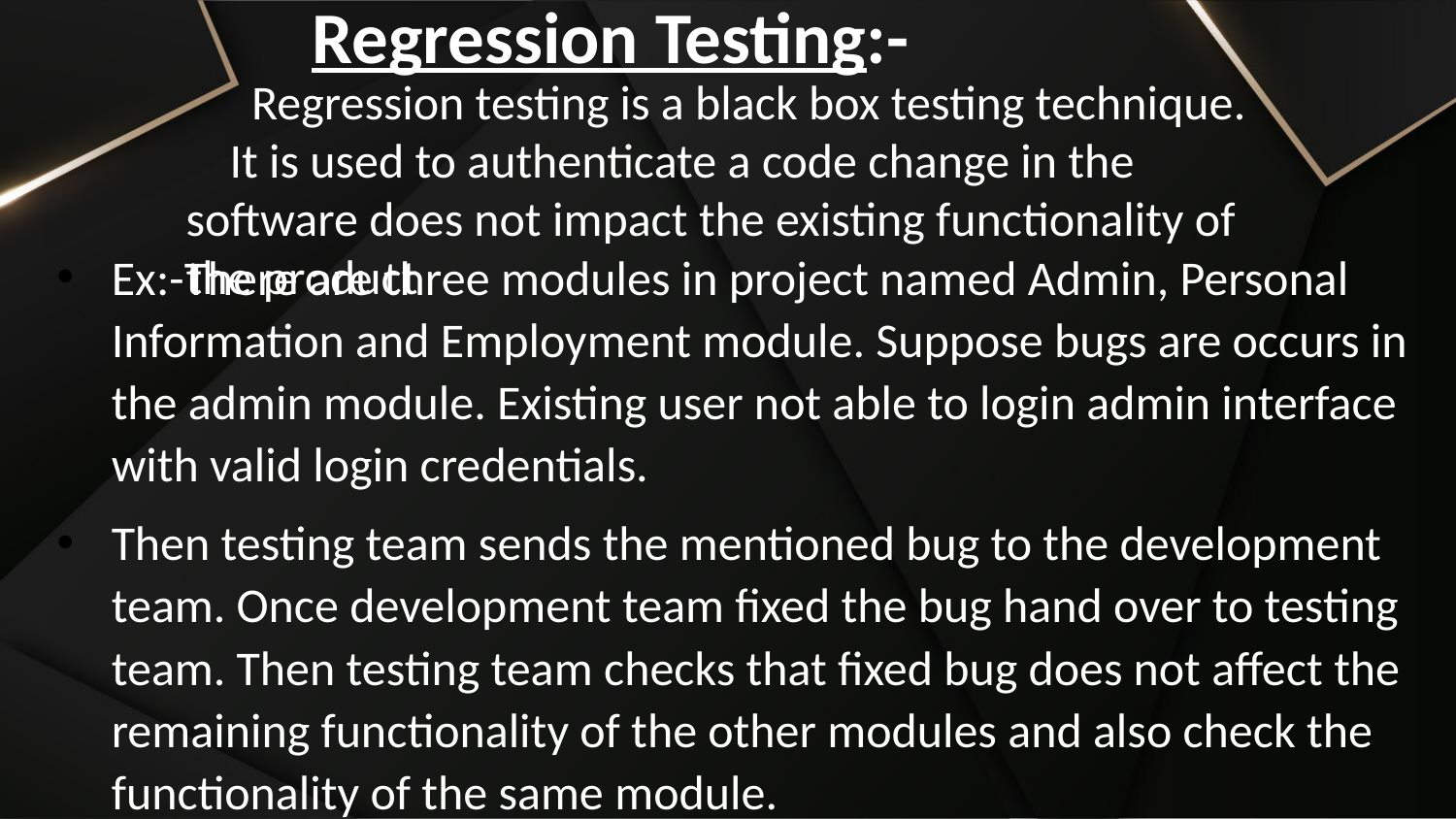

Regression Testing:-
      Regression testing is a black box testing technique.          It is used to authenticate a code change in the software does not impact the existing functionality of the product.
Ex:-There are three modules in project named Admin, Personal Information and Employment module. Suppose bugs are occurs in the admin module. Existing user not able to login admin interface with valid login credentials.
Then testing team sends the mentioned bug to the development team. Once development team fixed the bug hand over to testing team. Then testing team checks that fixed bug does not affect the remaining functionality of the other modules and also check the functionality of the same module.